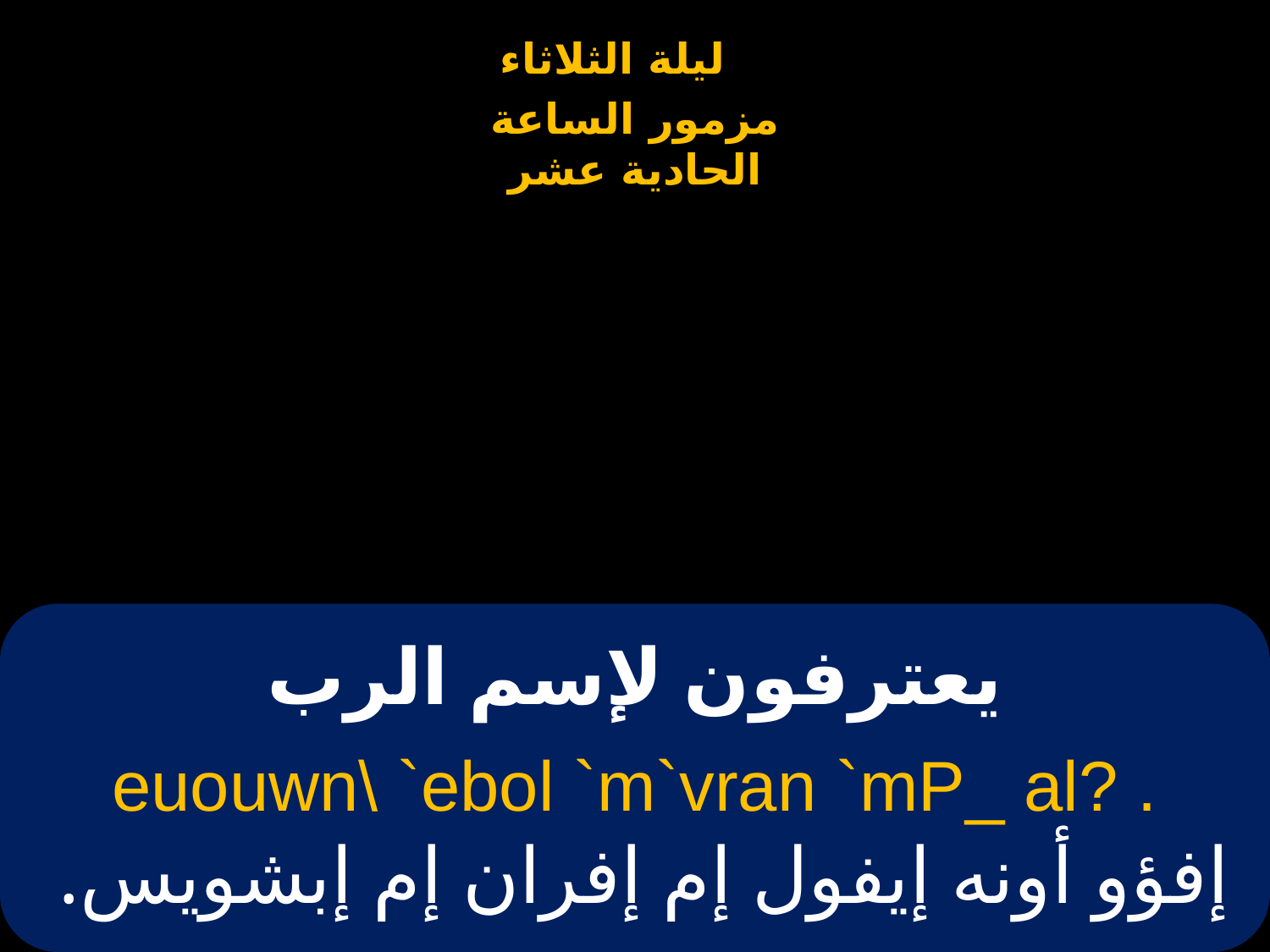

# يعترفون لإسم الرب
euouwn\ `ebol `m`vran `mP_ al? .
إفؤو أونه إيفول إم إفران إم إبشويس.